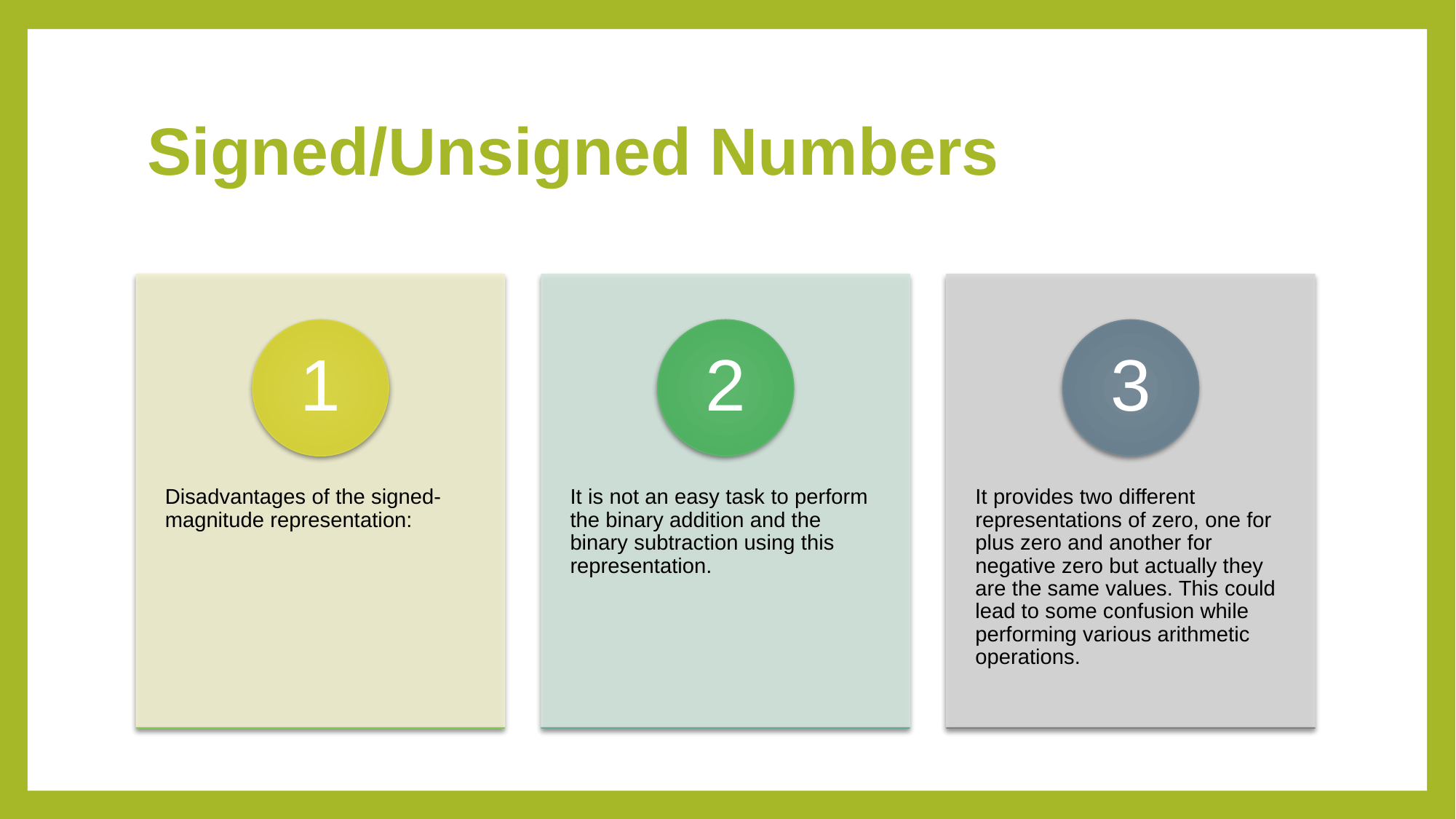

# Signed/Unsigned Numbers
Disadvantages of the signed-magnitude representation:
1
It is not an easy task to perform the binary addition and the binary subtraction using this representation.
2
It provides two different representations of zero, one for plus zero and another for negative zero but actually they are the same values. This could lead to some confusion while performing various arithmetic operations.
3